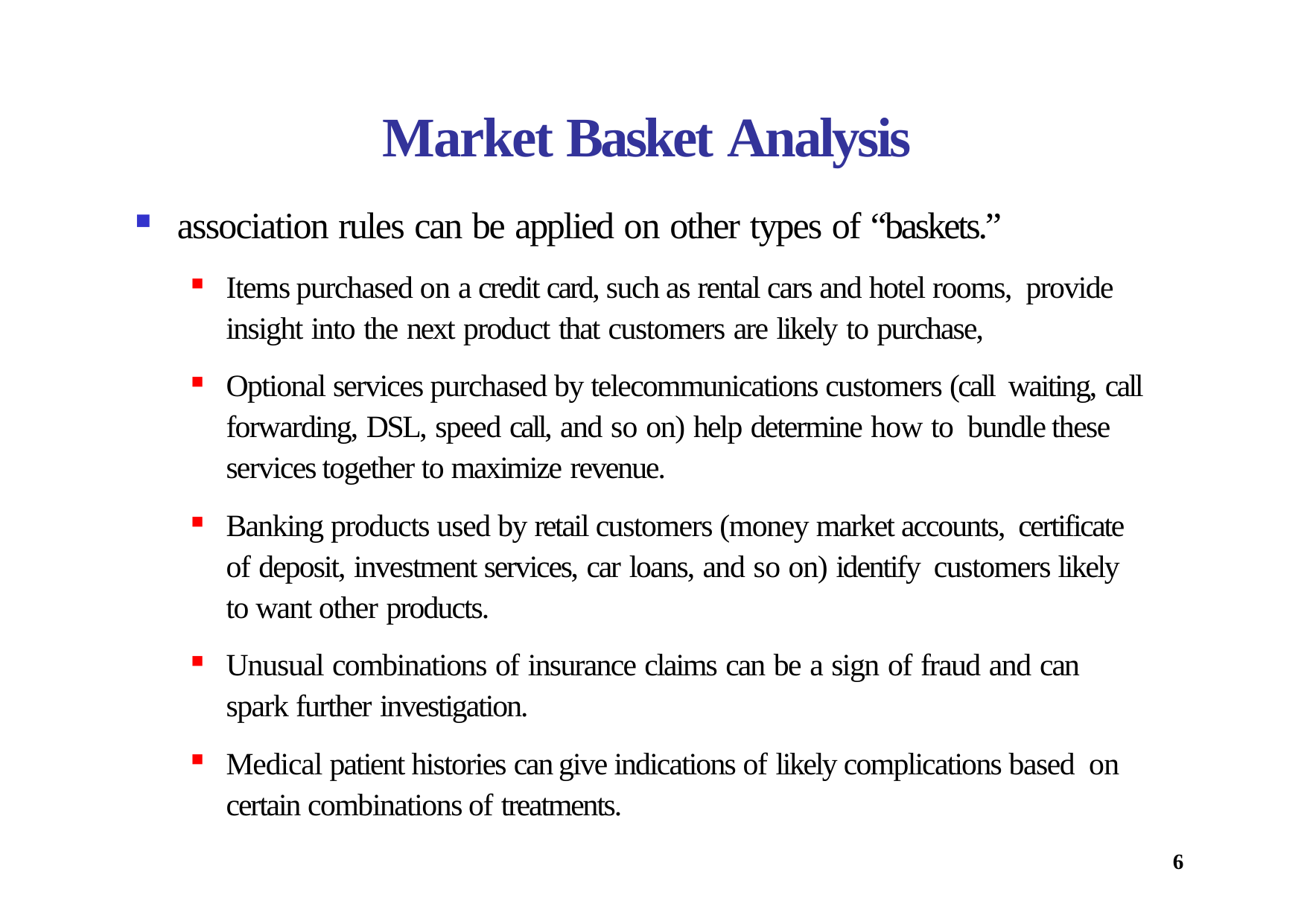

# Market Basket Analysis
association rules can be applied on other types of “baskets.”
Items purchased on a credit card, such as rental cars and hotel rooms,  provide insight into the next product that customers are likely to purchase,
Optional services purchased by telecommunications customers (call  waiting, call forwarding, DSL, speed call, and so on) help determine how to  bundle these services together to maximize revenue.
Banking products used by retail customers (money market accounts,  certificate of deposit, investment services, car loans, and so on) identify  customers likely to want other products.
Unusual combinations of insurance claims can be a sign of fraud and can  spark further investigation.
Medical patient histories can give indications of likely complications based  on certain combinations of treatments.
6